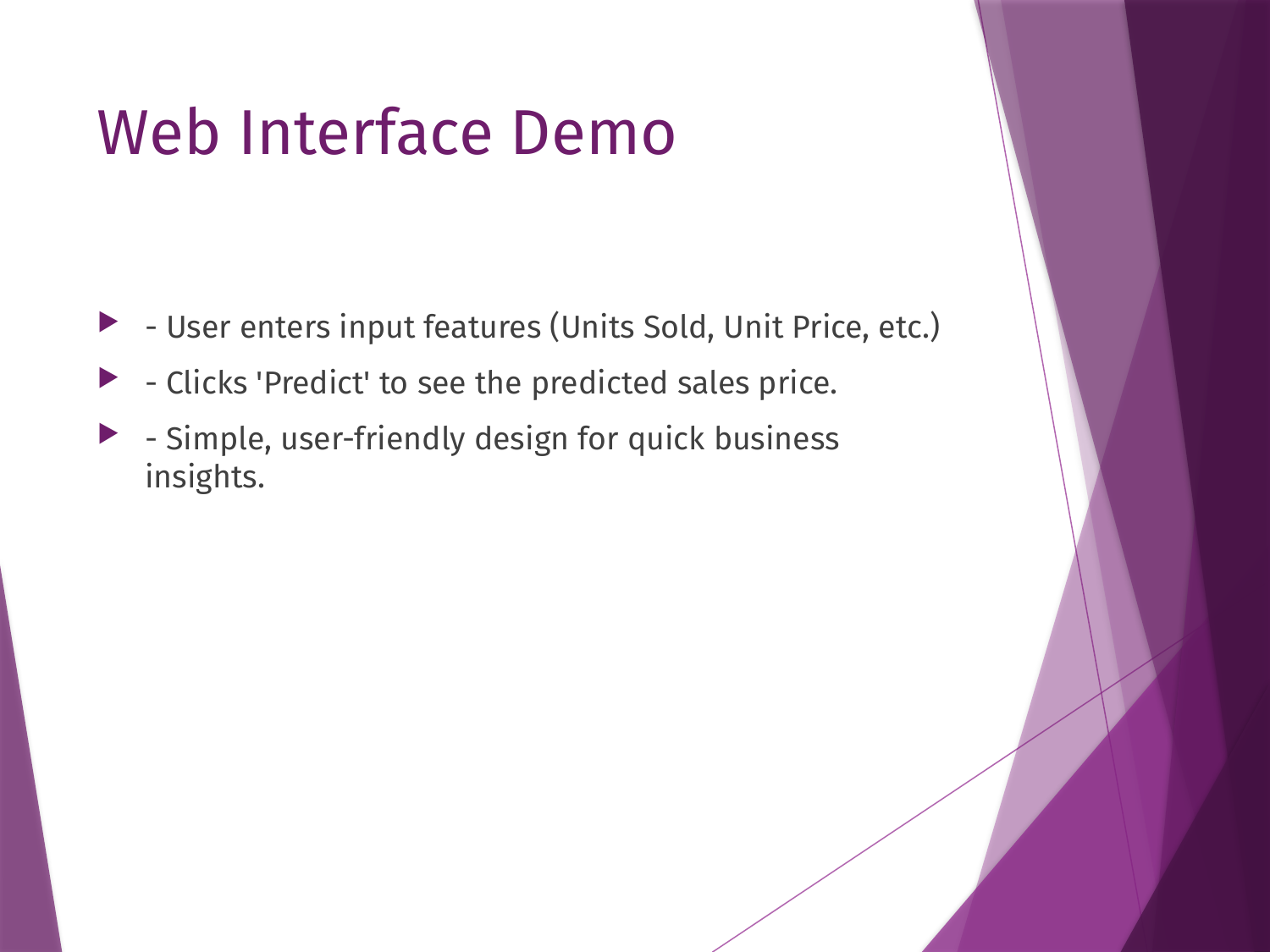

# Web Interface Demo
- User enters input features (Units Sold, Unit Price, etc.)
- Clicks 'Predict' to see the predicted sales price.
- Simple, user-friendly design for quick business insights.